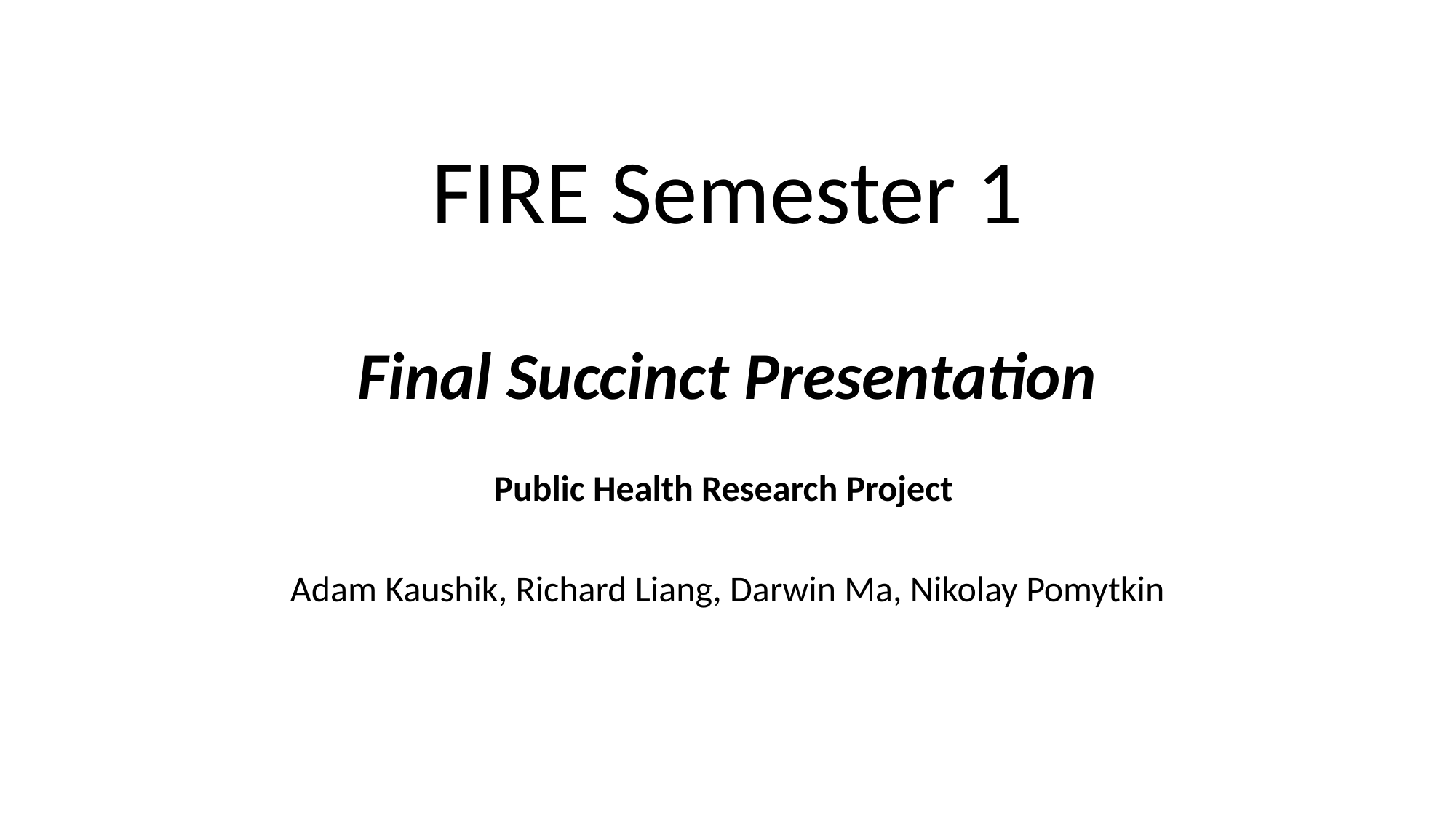

# FIRE Semester 1 Final Succinct Presentation
Public Health Research Project

Adam Kaushik, Richard Liang, Darwin Ma, Nikolay Pomytkin